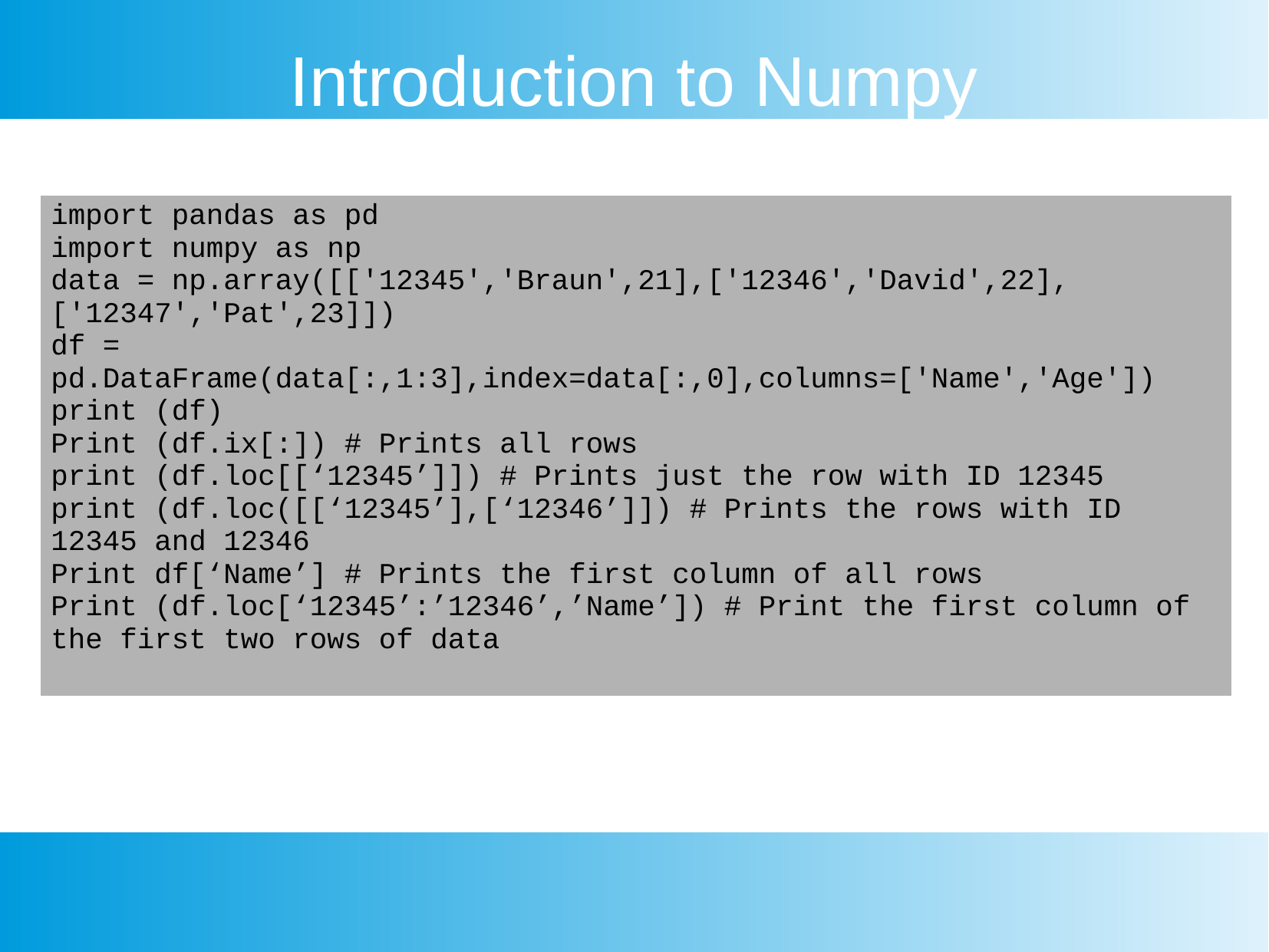

Introduction to Numpy
| import pandas as pd import numpy as np data = np.array([['12345','Braun',21],['12346','David',22],['12347','Pat',23]]) df = pd.DataFrame(data[:,1:3],index=data[:,0],columns=['Name','Age']) print (df) Print (df.ix[:]) # Prints all rows print (df.loc[[‘12345’]]) # Prints just the row with ID 12345 print (df.loc([[‘12345’],[‘12346’]]) # Prints the rows with ID 12345 and 12346 Print df[‘Name’] # Prints the first column of all rows Print (df.loc[‘12345’:’12346’,’Name’]) # Print the first column of the first two rows of data |
| --- |